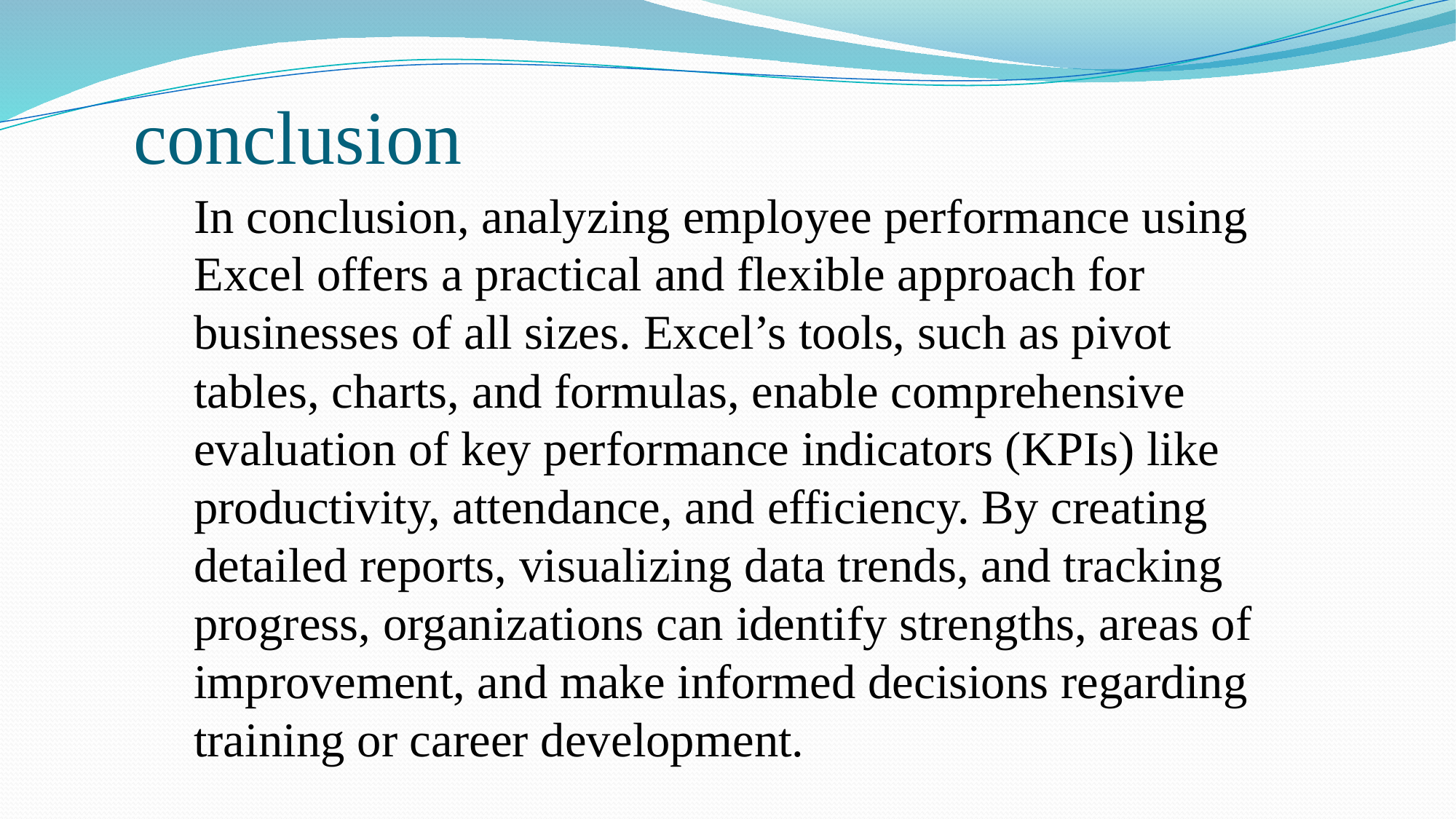

# conclusion
In conclusion, analyzing employee performance using Excel offers a practical and flexible approach for businesses of all sizes. Excel’s tools, such as pivot tables, charts, and formulas, enable comprehensive evaluation of key performance indicators (KPIs) like productivity, attendance, and efficiency. By creating detailed reports, visualizing data trends, and tracking progress, organizations can identify strengths, areas of improvement, and make informed decisions regarding training or career development.